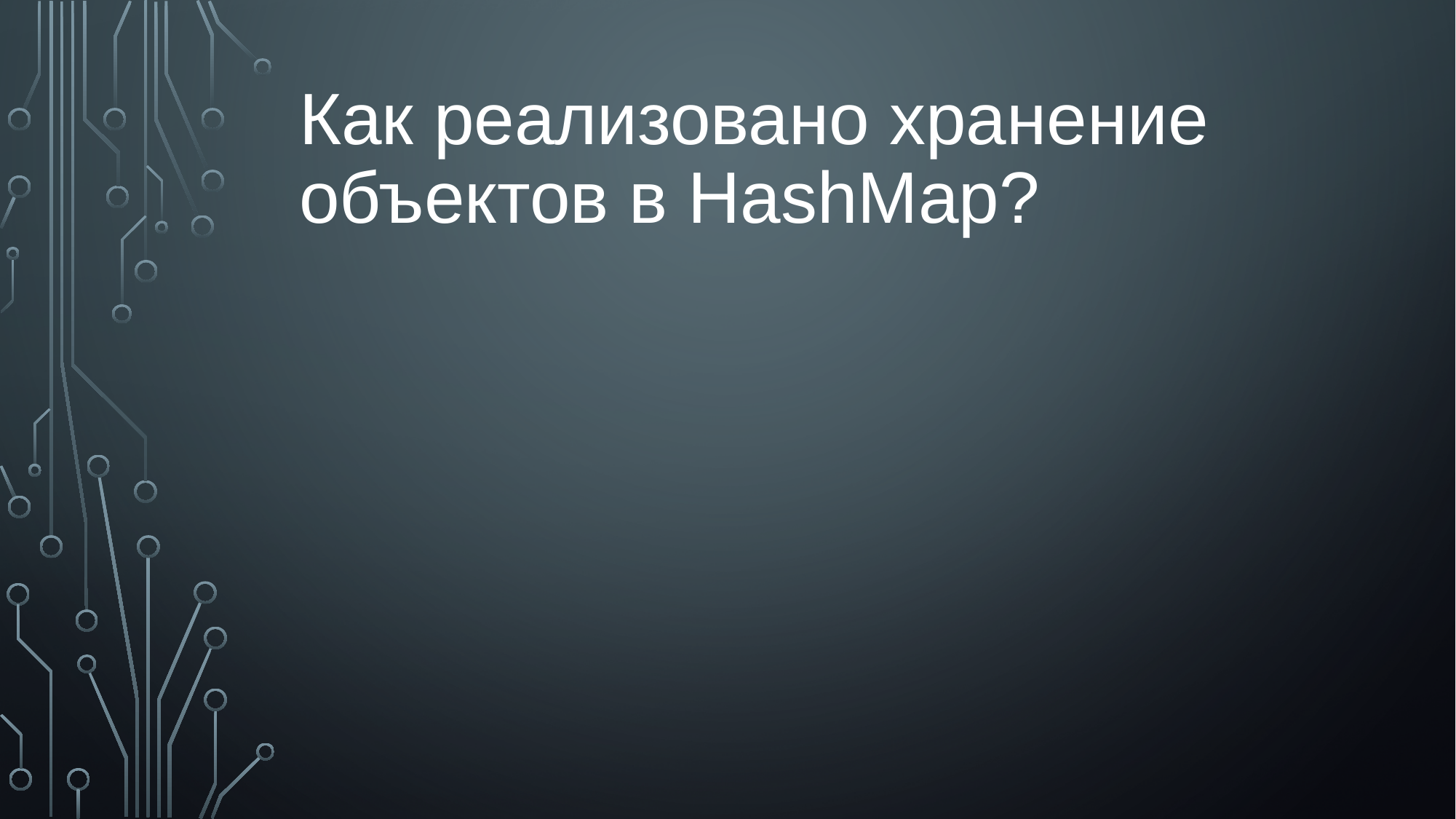

# Как реализовано хранение объектов в HashMap?